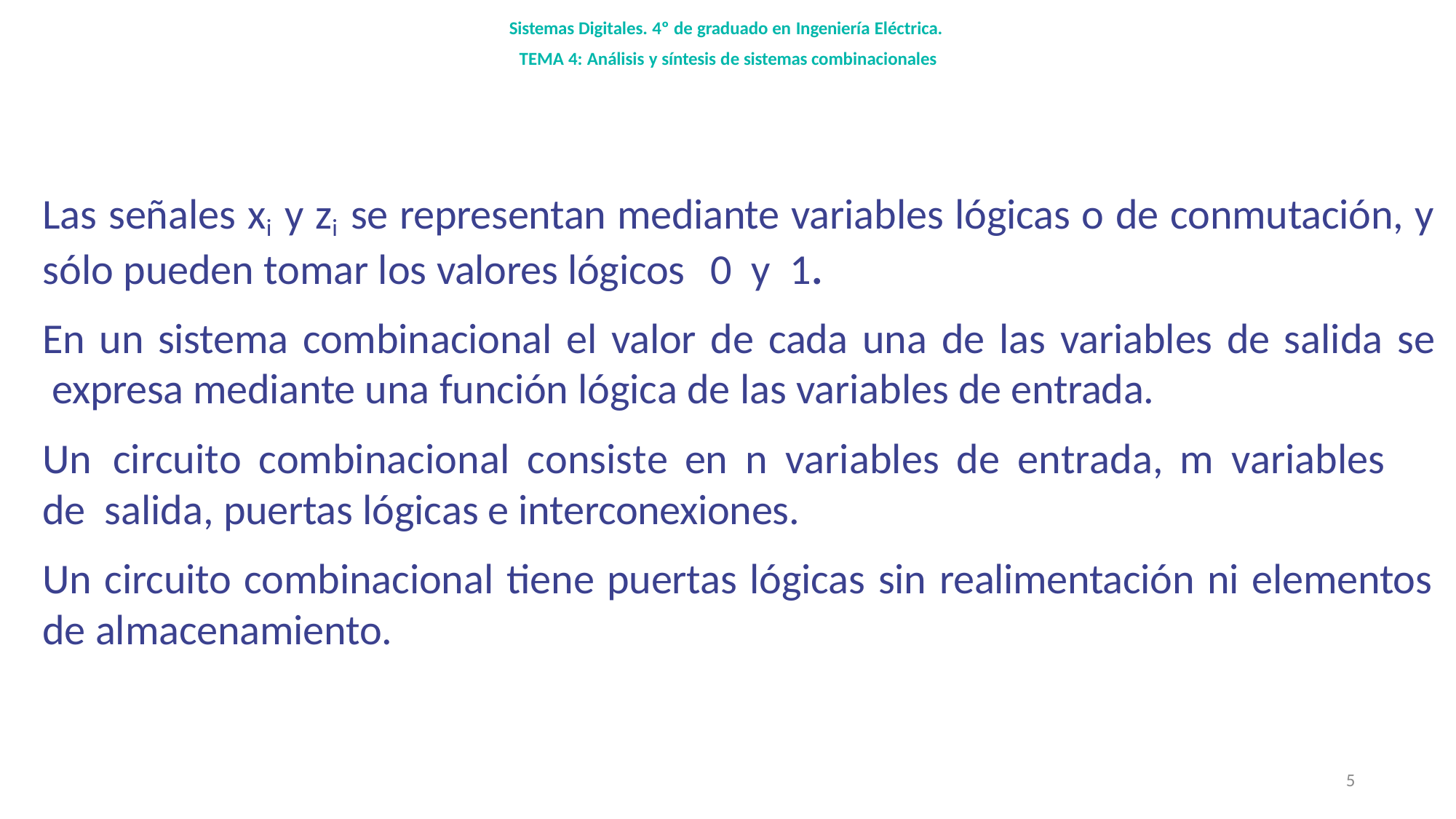

Sistemas Digitales. 4º de graduado en Ingeniería Eléctrica.  TEMA 4: Análisis y síntesis de sistemas combinacionales
Las señales xi y zi se representan mediante variables lógicas o de conmutación, y  sólo pueden tomar los valores lógicos	0	y	1.
En un sistema combinacional el valor de cada una de las variables de salida se  expresa mediante una función lógica de las variables de entrada.
Un	circuito	combinacional	consiste	en	n	variables	de	entrada,	m	variables	de  salida, puertas lógicas e interconexiones.
Un circuito combinacional tiene puertas lógicas sin realimentación ni elementos  de almacenamiento.
5